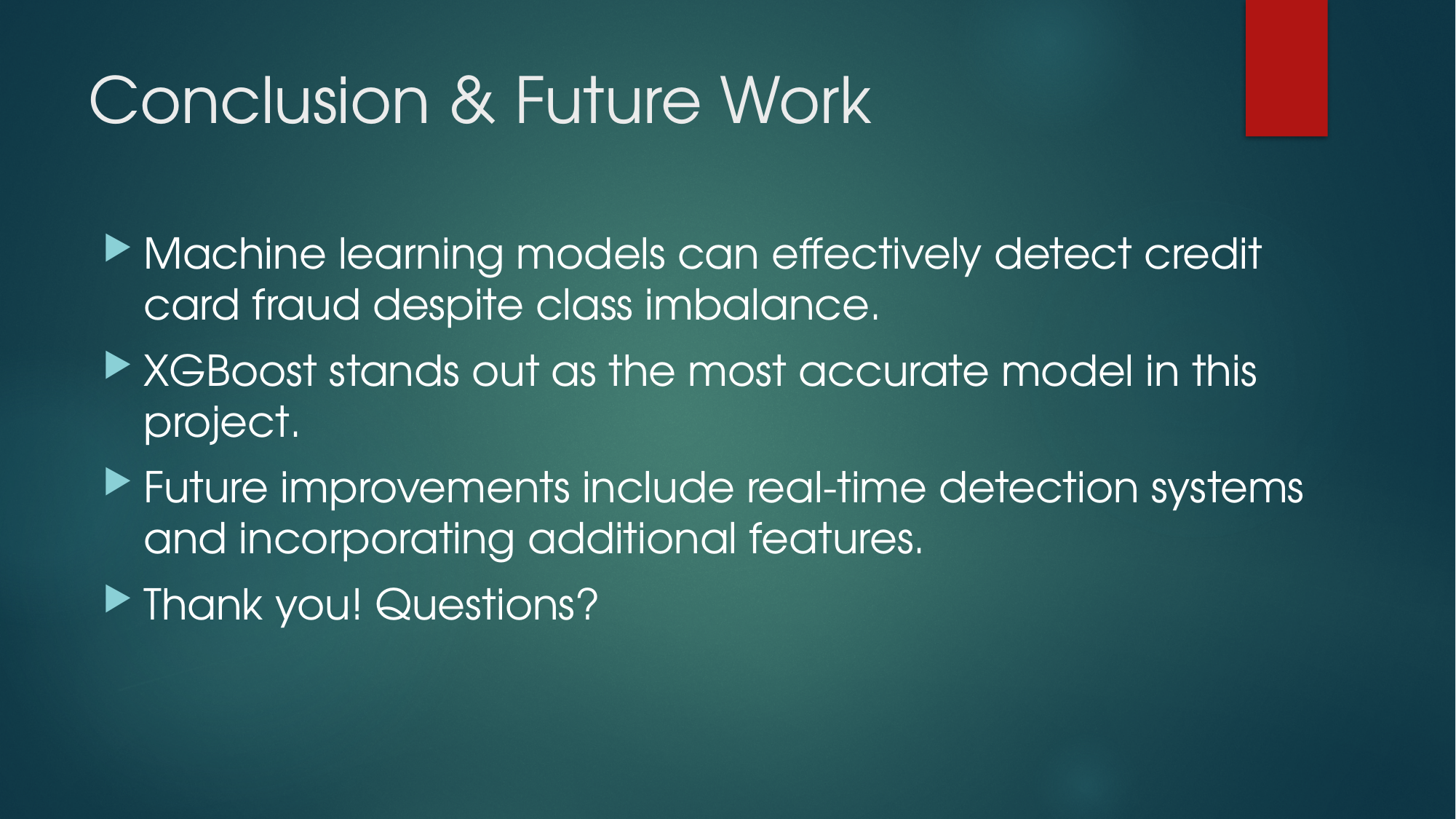

# Conclusion & Future Work
Machine learning models can effectively detect credit card fraud despite class imbalance.
XGBoost stands out as the most accurate model in this project.
Future improvements include real-time detection systems and incorporating additional features.
Thank you! Questions?